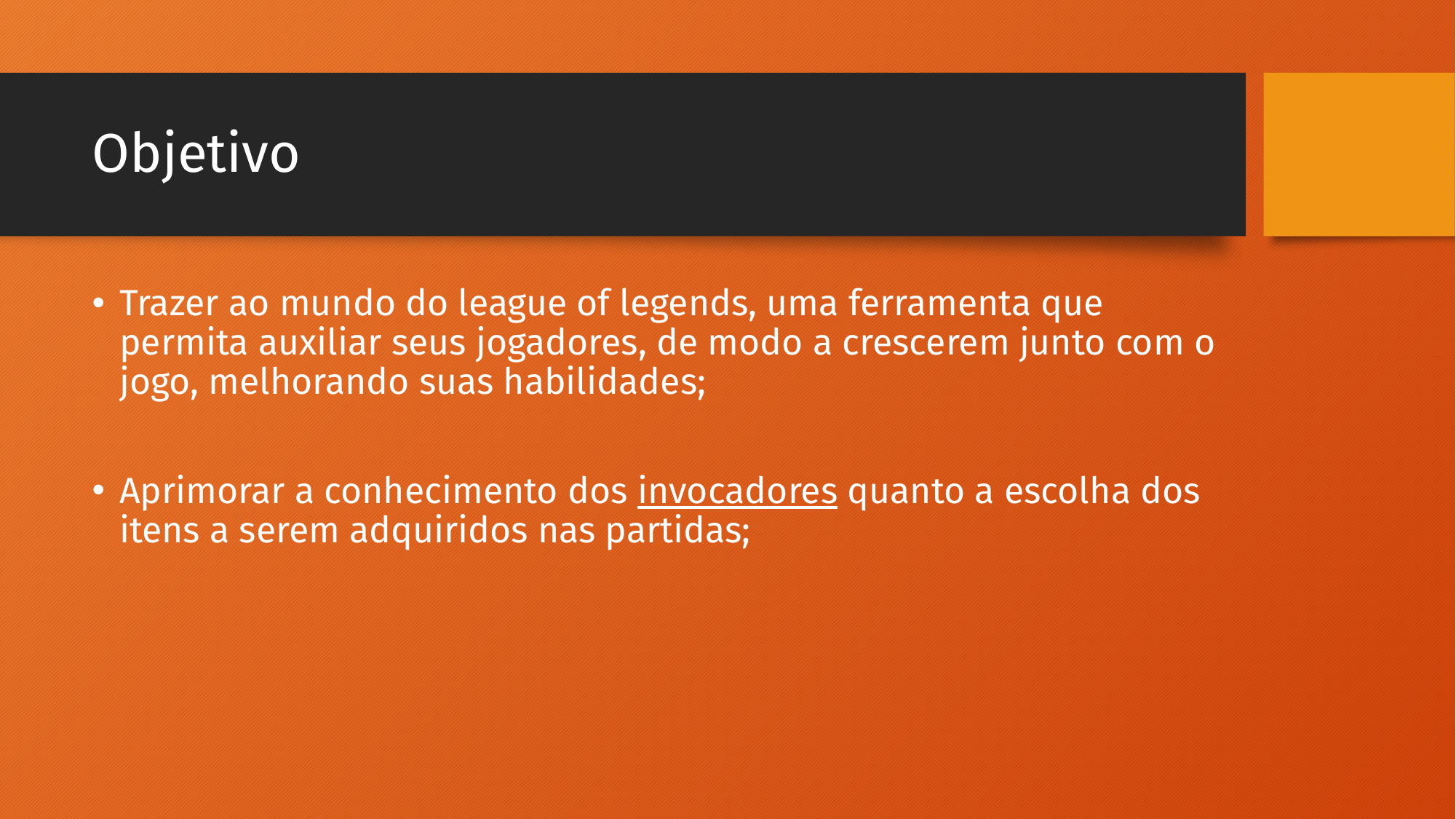

# Objetivo
Trazer ao mundo do league of legends, uma ferramenta que permita auxiliar seus jogadores, de modo a crescerem junto com o jogo, melhorando suas habilidades;

Aprimorar a conhecimento dos invocadores quanto a escolha dos itens a serem adquiridos nas partidas;